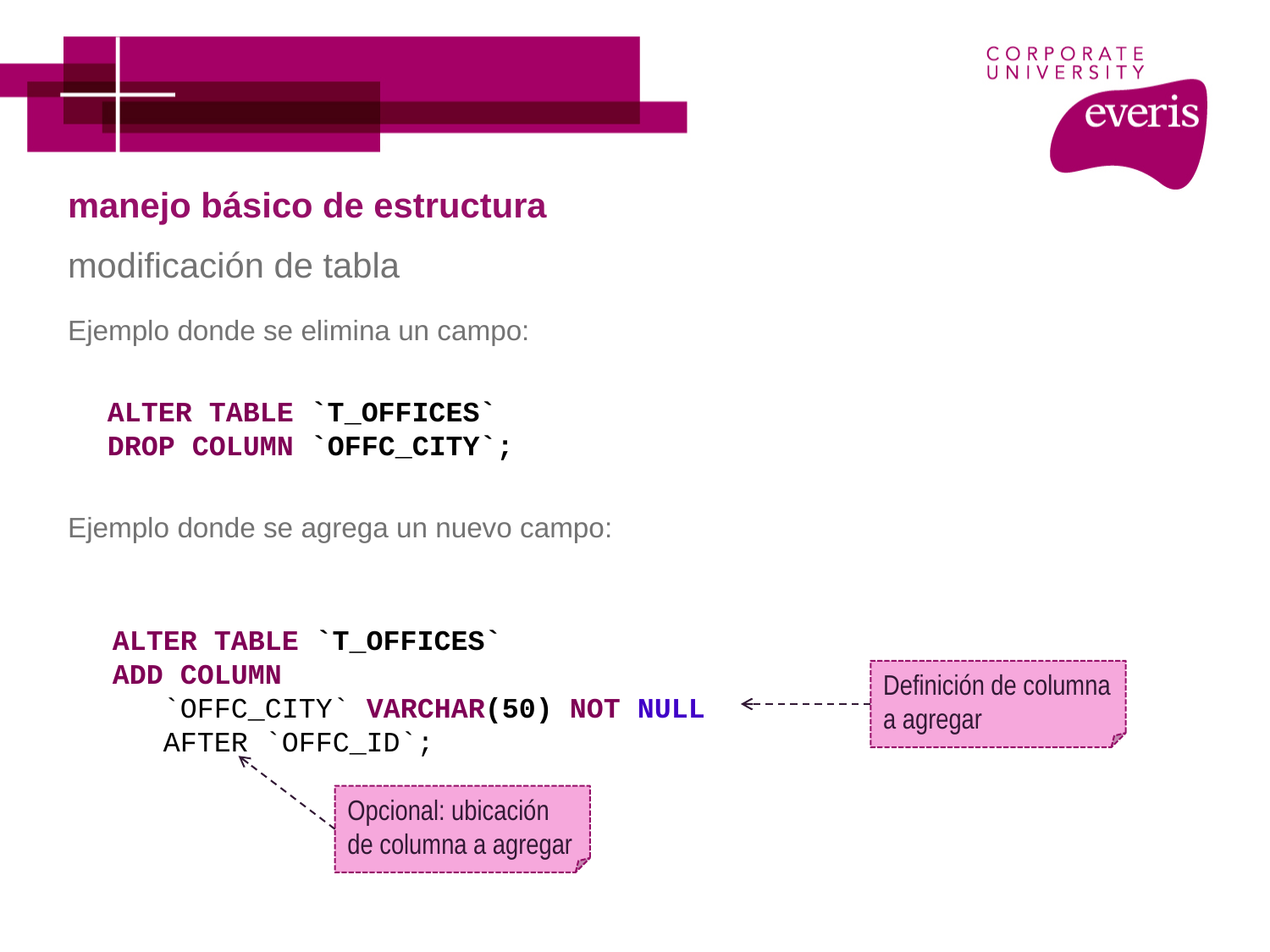

# manejo básico de estructura
modificación de tabla
Ejemplo donde se elimina un campo:

Ejemplo donde se agrega un nuevo campo:

ALTER TABLE `T_OFFICES`
DROP COLUMN `OFFC_CITY`;
ALTER TABLE `T_OFFICES`
ADD COLUMN
   `OFFC_CITY` VARCHAR(50) NOT NULL
   AFTER `OFFC_ID`;
Definición de columna a agregar
Opcional: ubicación de columna a agregar